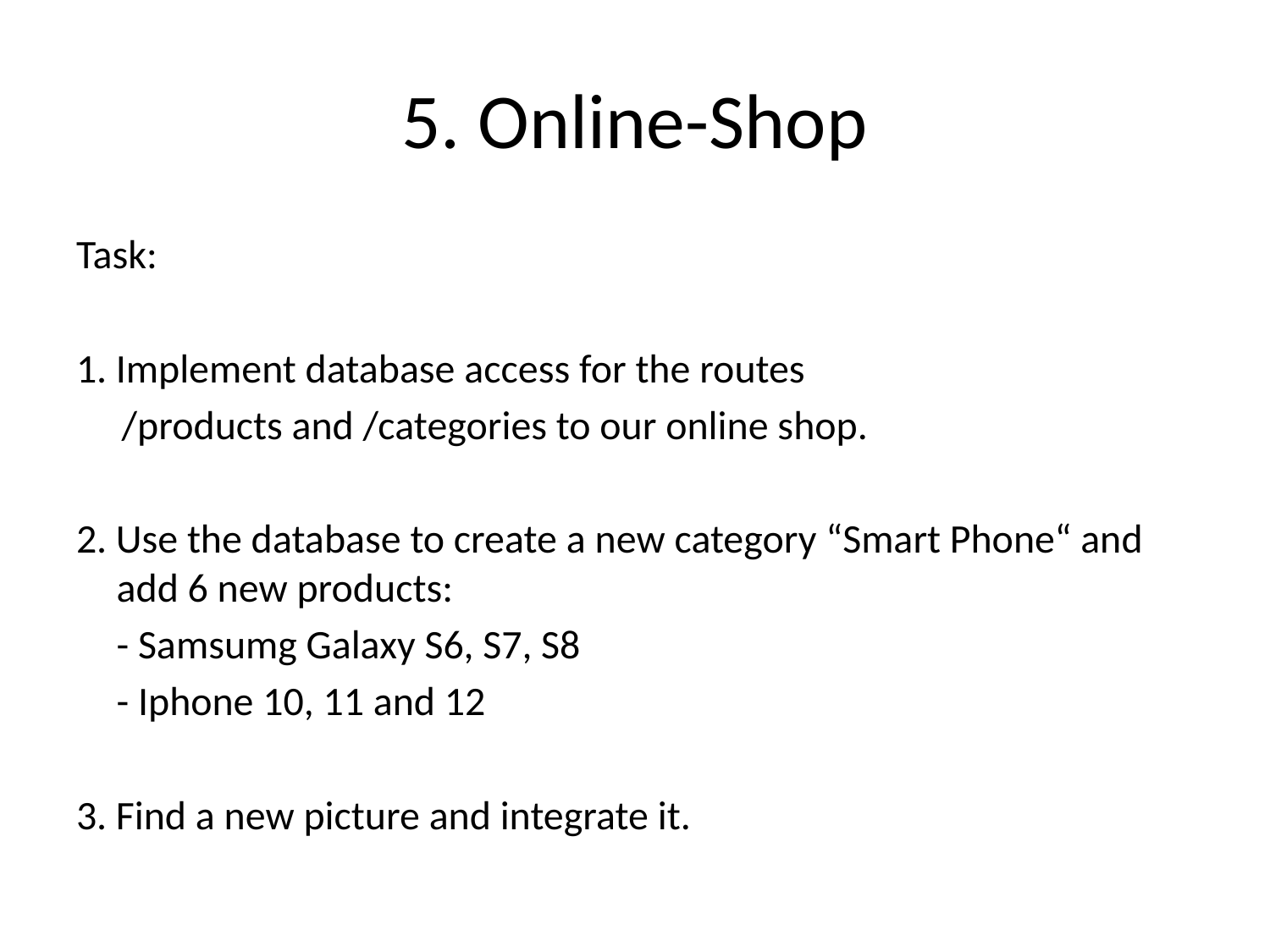

# 5. Online-Shop
Task:

1. Implement database access for the routes
     /products and /categories to our online shop.

2. Use the database to create a new category “Smart Phone“ and add 6 new products:
		- Samsumg Galaxy S6, S7, S8
		- Iphone 10, 11 and 12

3. Find a new picture and integrate it.